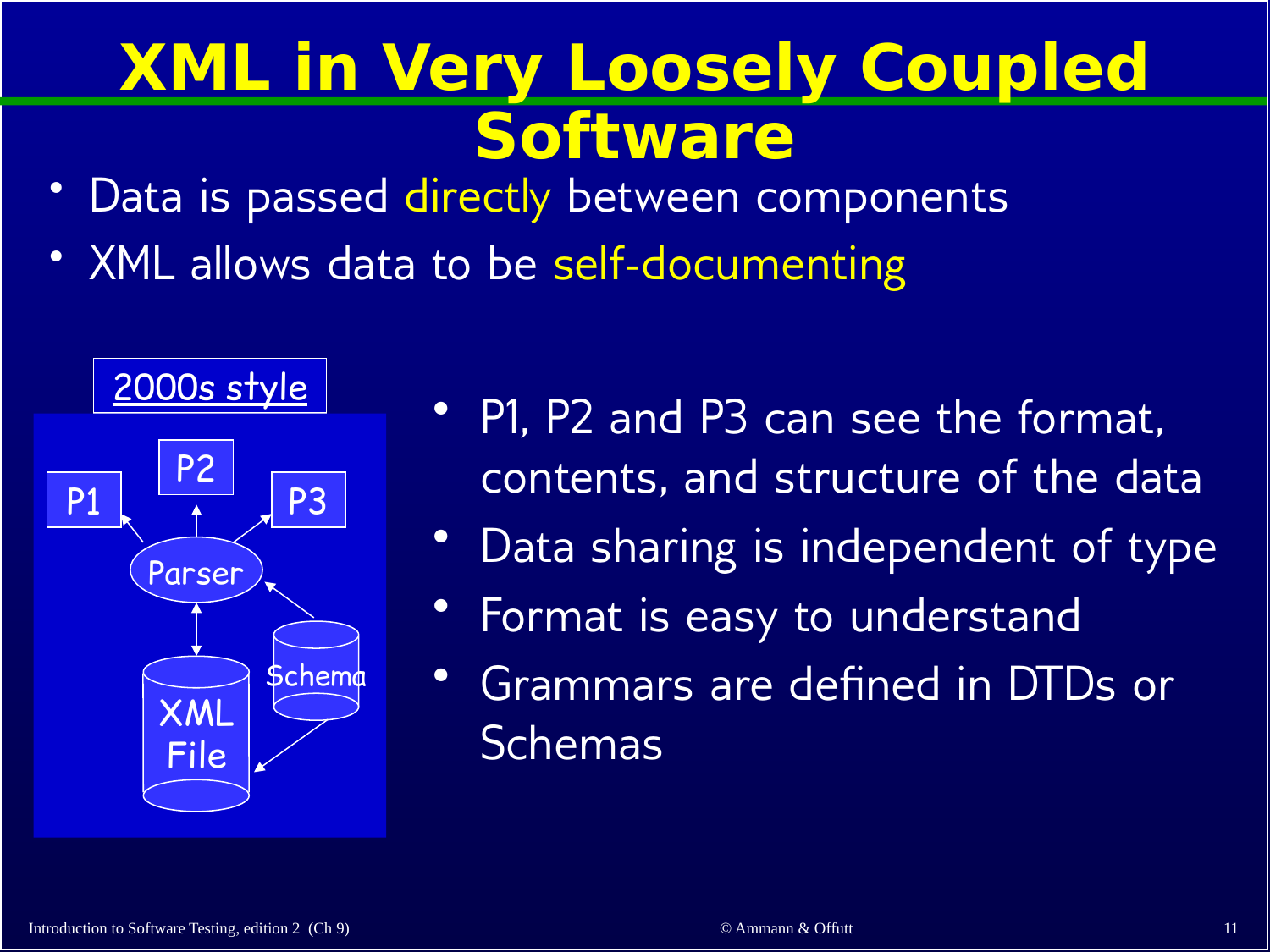

# XML in Very Loosely Coupled Software
Data is passed directly between components
XML allows data to be self-documenting
2000s style

P2
P1
P3

Parser

Schema

XML
File

P1, P2 and P3 can see the format, contents, and structure of the data
Data sharing is independent of type
Format is easy to understand
Grammars are defined in DTDs or Schemas
Introduction to Software Testing, edition 2  (Ch 9)
11
© Ammann & Offutt